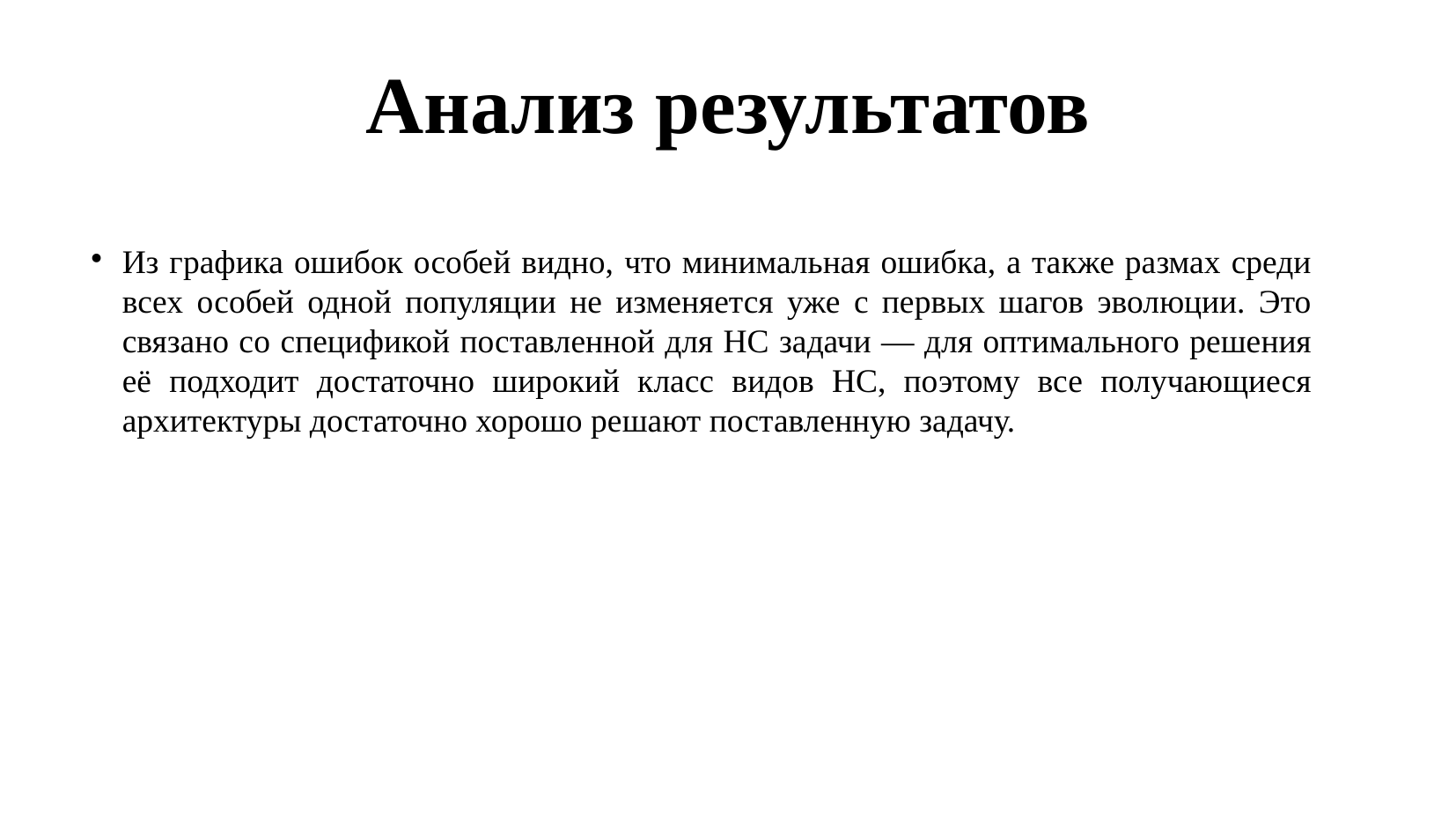

# Анализ результатов
Из графика ошибок особей видно, что минимальная ошибка, а также размах среди всех особей одной популяции не изменяется уже с первых шагов эволюции. Это связано со спецификой поставленной для НС задачи — для оптимального решения её подходит достаточно широкий класс видов НС, поэтому все получающиеся архитектуры достаточно хорошо решают поставленную задачу.